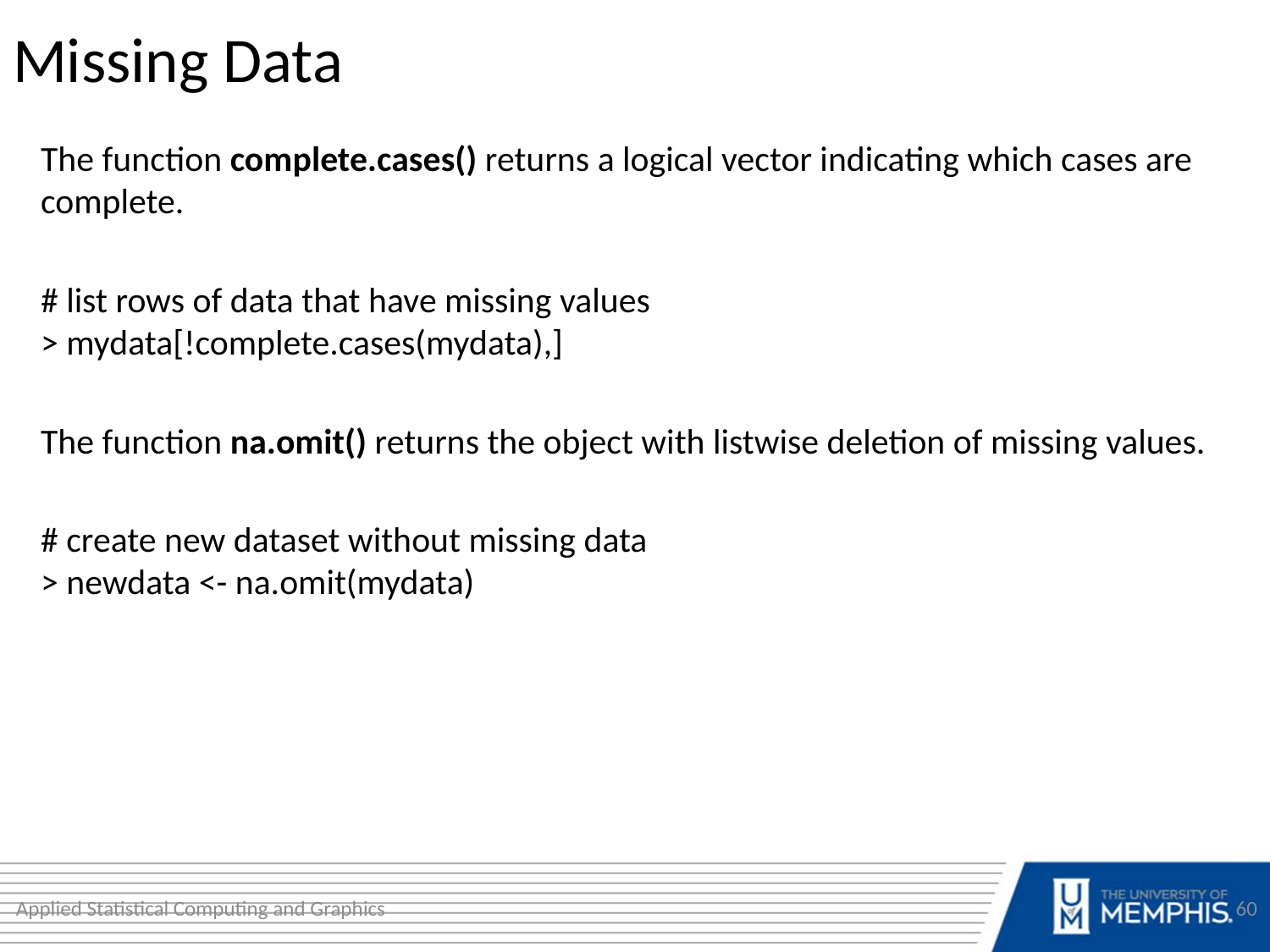

Missing Data
The function complete.cases() returns a logical vector indicating which cases are complete.

# list rows of data that have missing values > mydata[!complete.cases(mydata),]

The function na.omit() returns the object with listwise deletion of missing values.

# create new dataset without missing data > newdata <- na.omit(mydata)
Applied Statistical Computing and Graphics
60